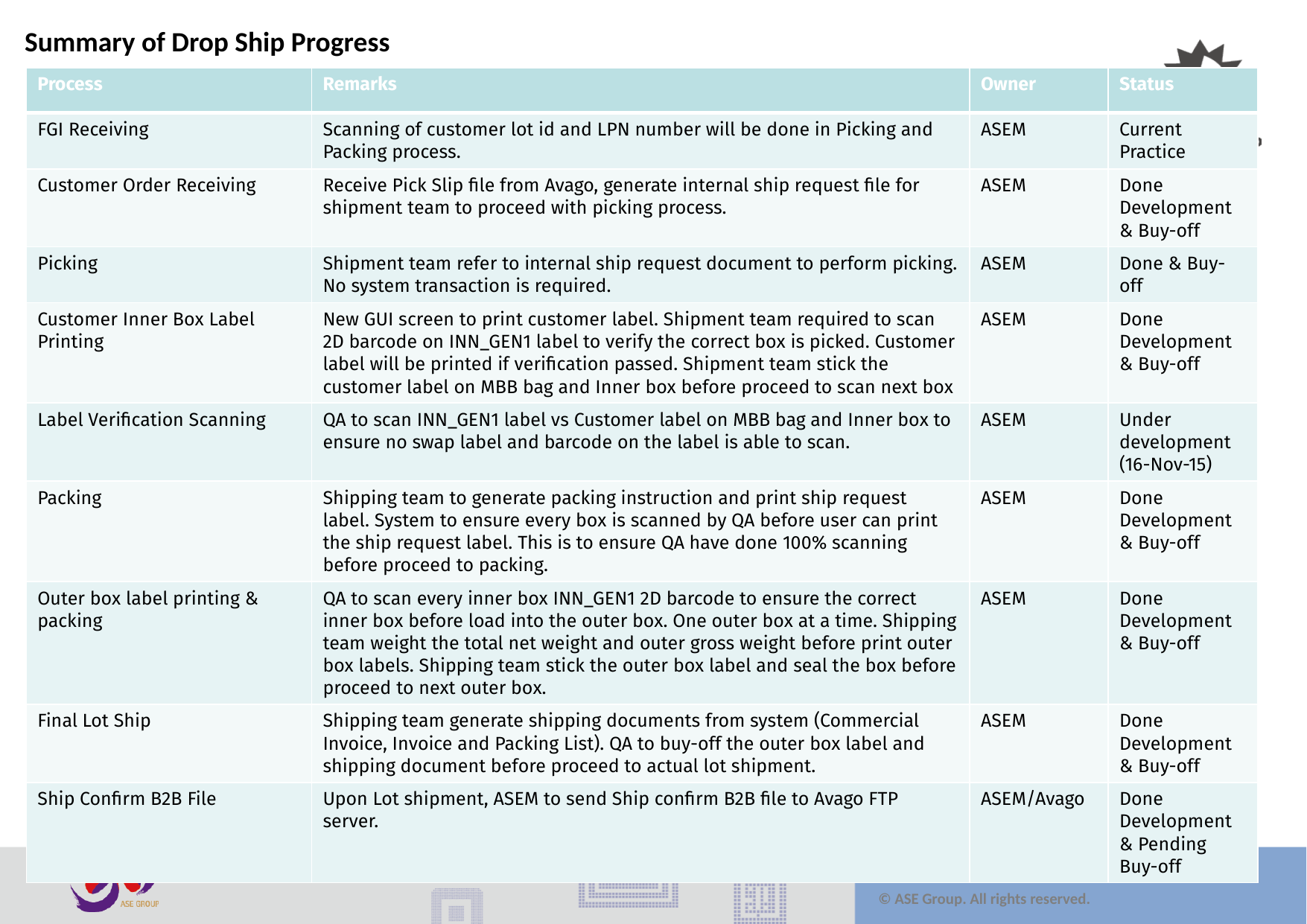

Summary of Drop Ship Progress
| Process | Remarks | Owner | Status |
| --- | --- | --- | --- |
| FGI Receiving | Scanning of customer lot id and LPN number will be done in Picking and Packing process. | ASEM | Current Practice |
| Customer Order Receiving | Receive Pick Slip file from Avago, generate internal ship request file for shipment team to proceed with picking process. | ASEM | Done Development & Buy-off |
| Picking | Shipment team refer to internal ship request document to perform picking. No system transaction is required. | ASEM | Done & Buy-off |
| Customer Inner Box Label Printing | New GUI screen to print customer label. Shipment team required to scan 2D barcode on INN\_GEN1 label to verify the correct box is picked. Customer label will be printed if verification passed. Shipment team stick the customer label on MBB bag and Inner box before proceed to scan next box | ASEM | Done Development & Buy-off |
| Label Verification Scanning | QA to scan INN\_GEN1 label vs Customer label on MBB bag and Inner box to ensure no swap label and barcode on the label is able to scan. | ASEM | Under development (16-Nov-15) |
| Packing | Shipping team to generate packing instruction and print ship request label. System to ensure every box is scanned by QA before user can print the ship request label. This is to ensure QA have done 100% scanning before proceed to packing. | ASEM | Done Development & Buy-off |
| Outer box label printing & packing | QA to scan every inner box INN\_GEN1 2D barcode to ensure the correct inner box before load into the outer box. One outer box at a time. Shipping team weight the total net weight and outer gross weight before print outer box labels. Shipping team stick the outer box label and seal the box before proceed to next outer box. | ASEM | Done Development & Buy-off |
| Final Lot Ship | Shipping team generate shipping documents from system (Commercial Invoice, Invoice and Packing List). QA to buy-off the outer box label and shipping document before proceed to actual lot shipment. | ASEM | Done Development & Buy-off |
| Ship Confirm B2B File | Upon Lot shipment, ASEM to send Ship confirm B2B file to Avago FTP server. | ASEM/Avago | Done Development & Pending Buy-off |